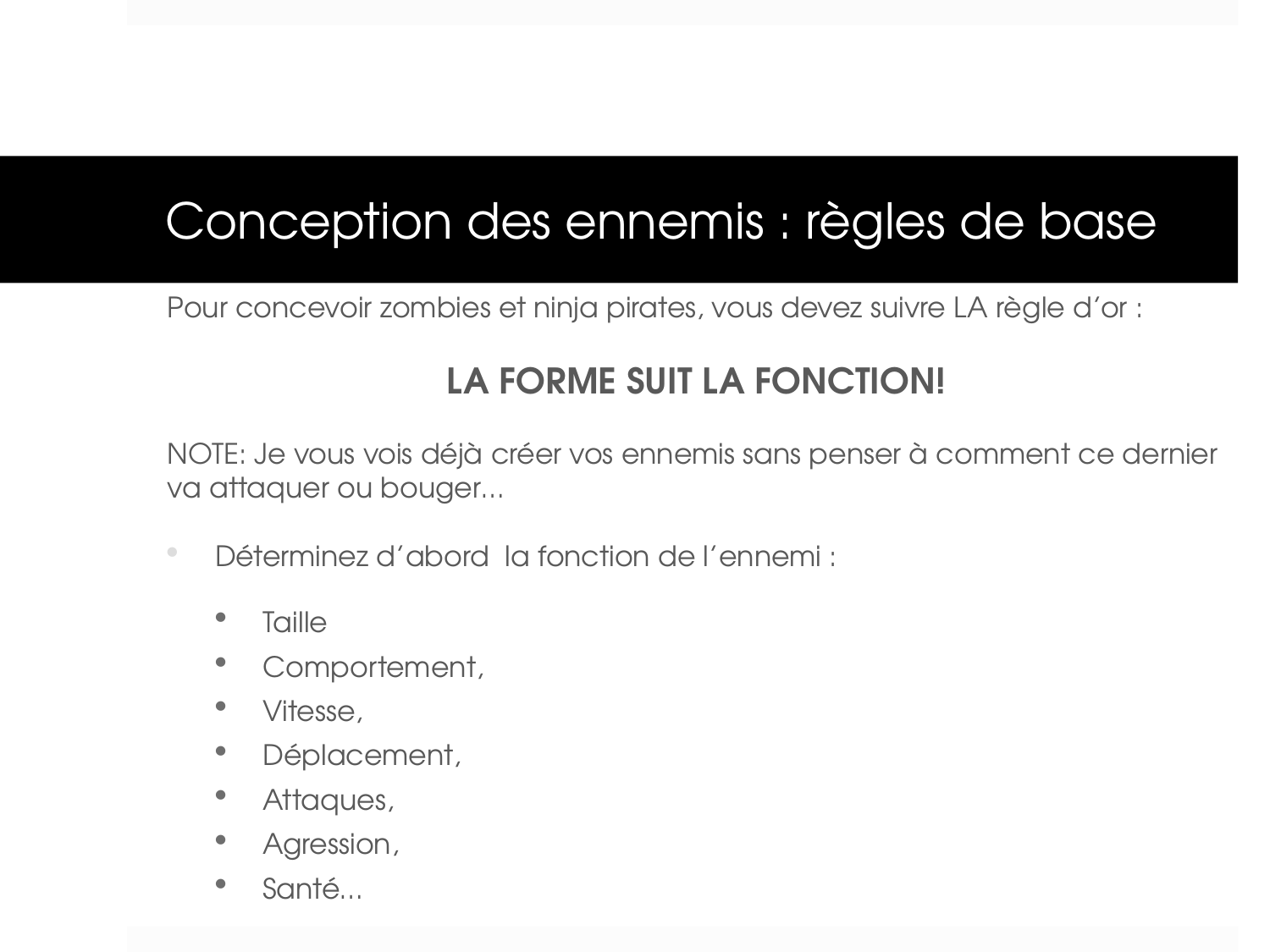

# Conception des ennemis : règles de base
Pour concevoir zombies et ninja pirates, vous devez suivre LA règle d’or :
LA FORME SUIT LA FONCTION!
NOTE: Je vous vois déjà créer vos ennemis sans penser à comment ce dernier va attaquer ou bouger…
Déterminez d’abord  la fonction de l’ennemi :
Taille
Comportement,
Vitesse,
Déplacement,
Attaques,
Agression,
Santé…